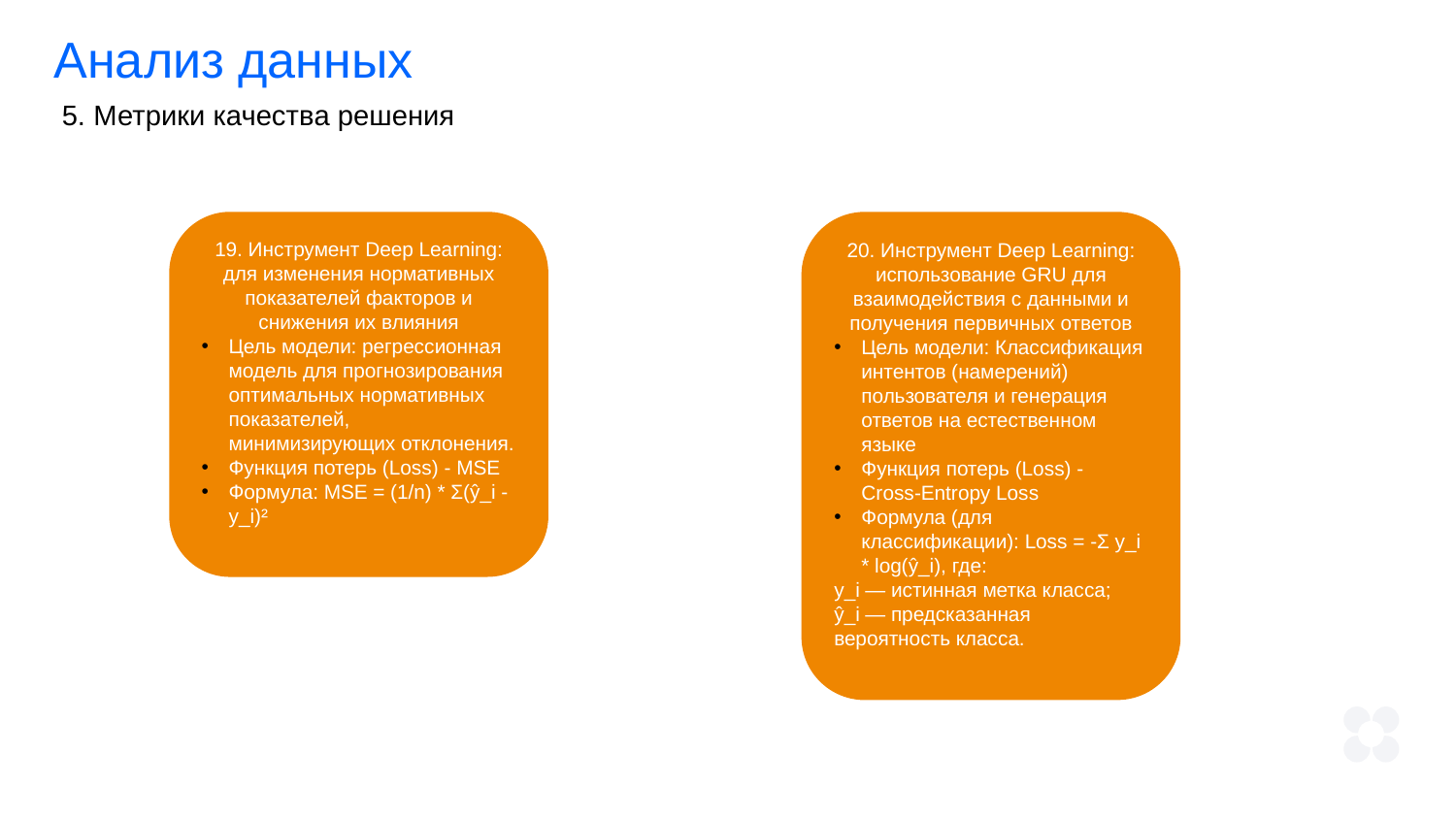

Анализ данных

5. Метрики качества решения
19. Инструмент Deep Learning: для изменения нормативных показателей факторов и снижения их влияния
Цель модели: регрессионная модель для прогнозирования оптимальных нормативных показателей, минимизирующих отклонения.
Функция потерь (Loss) - MSE
Формула: MSE = (1/n) * Σ(ŷ_i - y_i)²

20. Инструмент Deep Learning: использование GRU для взаимодействия с данными и получения первичных ответов
Цель модели: Классификация интентов (намерений) пользователя и генерация ответов на естественном языке
Функция потерь (Loss) - Cross-Entropy Loss
Формула (для классификации): Loss = -Σ y_i * log(ŷ_i), где:
y_i — истинная метка класса;
ŷ_i — предсказанная вероятность класса.